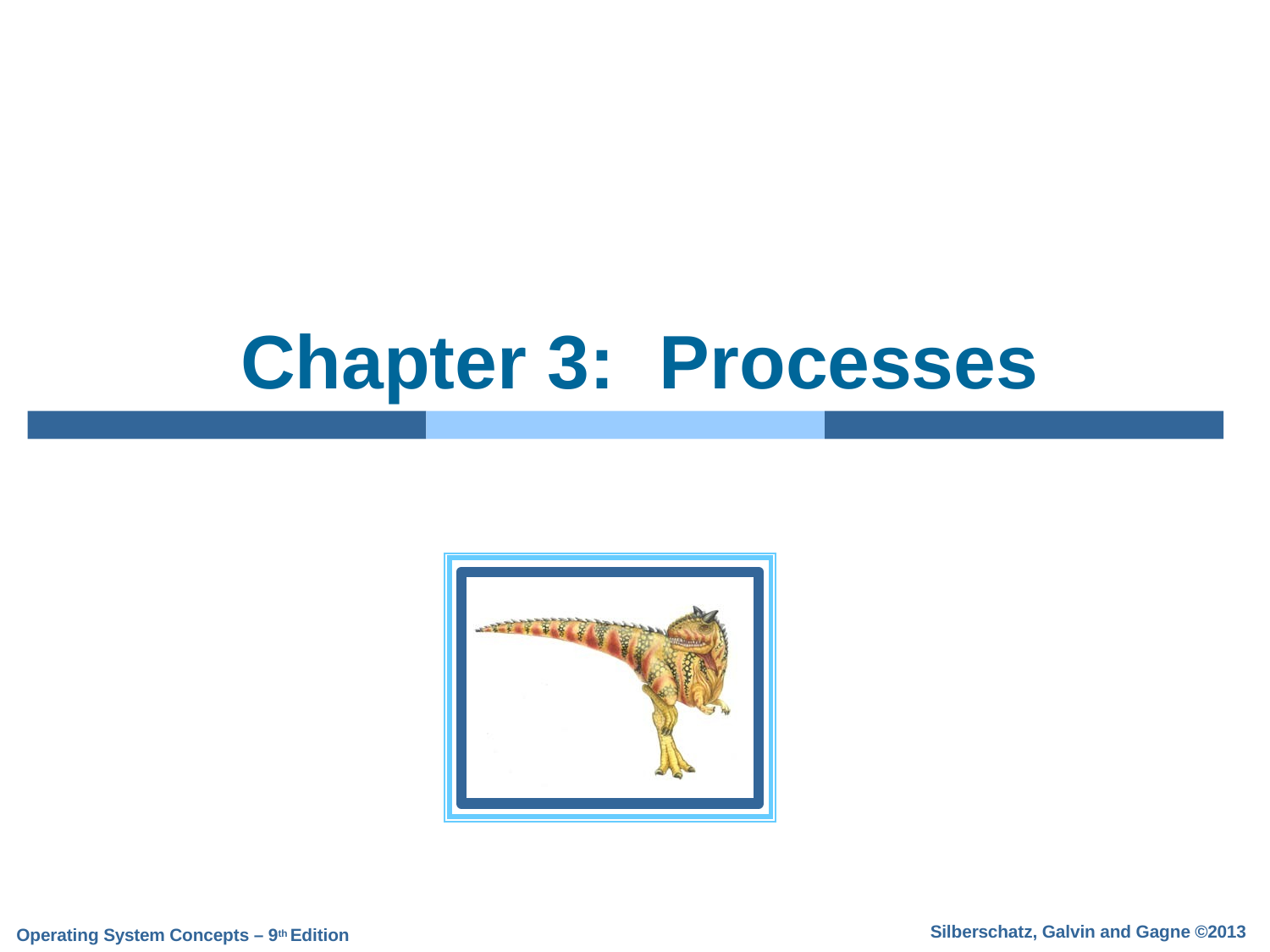

# Chapter 3:	Processes

Silberschatz, Galvin and Gagne ©2013
Operating System Concepts – 9th Edition